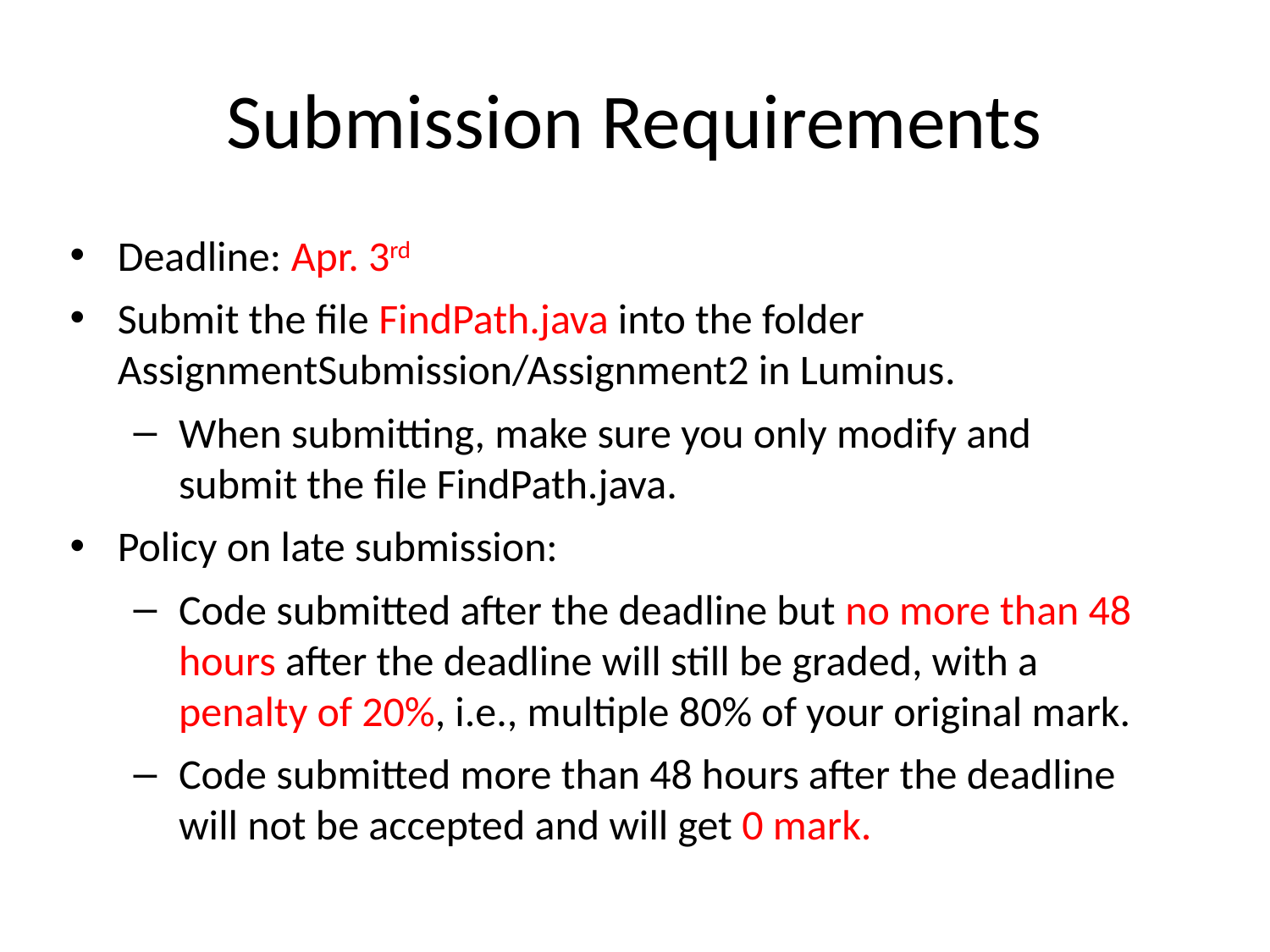

# Submission Requirements
Deadline: Apr. 3rd
Submit the file FindPath.java into the folder AssignmentSubmission/Assignment2 in Luminus.
When submitting, make sure you only modify and submit the file FindPath.java.
Policy on late submission:
Code submitted after the deadline but no more than 48 hours after the deadline will still be graded, with a penalty of 20%, i.e., multiple 80% of your original mark.
Code submitted more than 48 hours after the deadline will not be accepted and will get 0 mark.